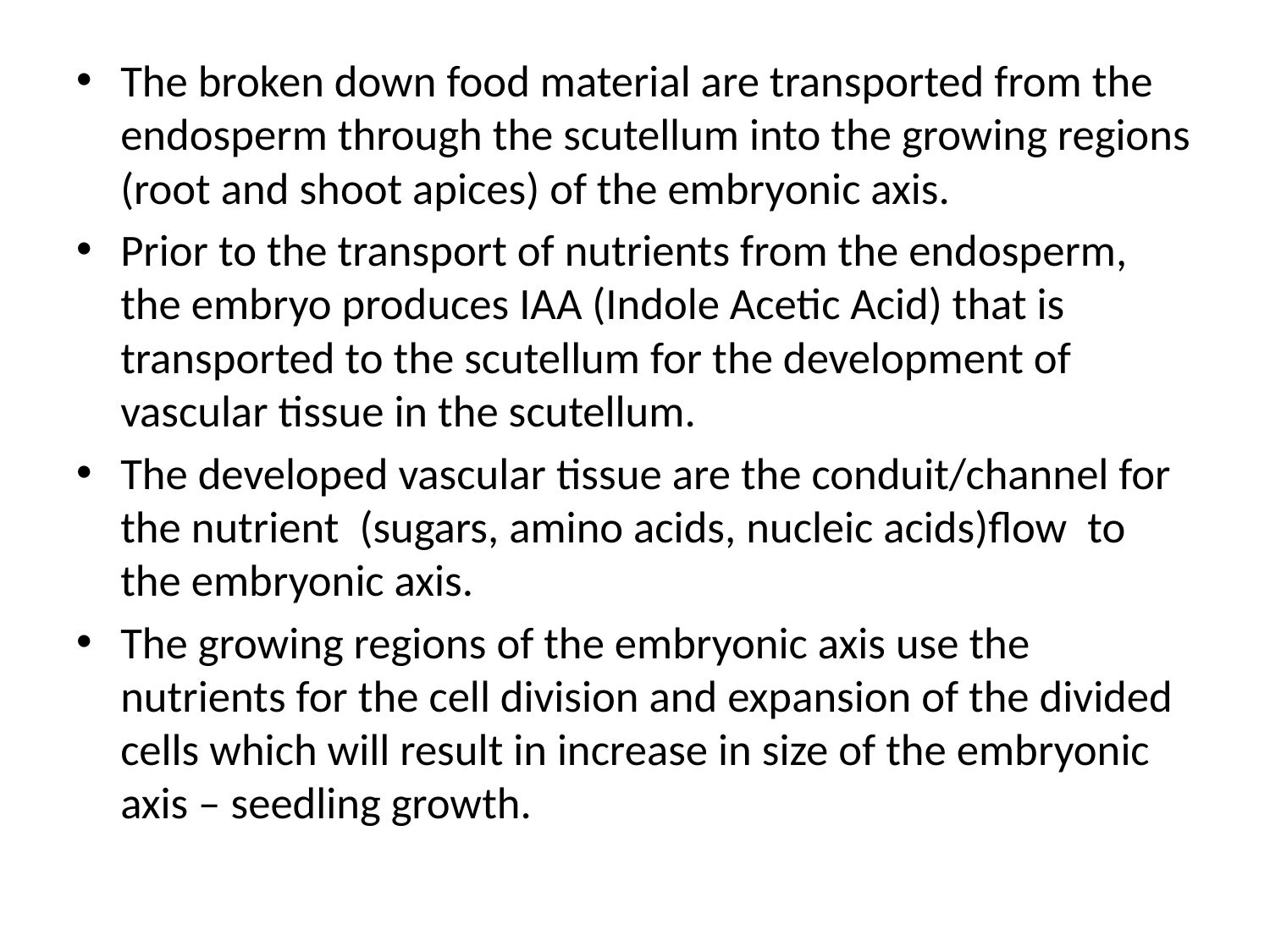

The broken down food material are transported from the endosperm through the scutellum into the growing regions (root and shoot apices) of the embryonic axis.
Prior to the transport of nutrients from the endosperm, the embryo produces IAA (Indole Acetic Acid) that is transported to the scutellum for the development of vascular tissue in the scutellum.
The developed vascular tissue are the conduit/channel for the nutrient  (sugars, amino acids, nucleic acids)flow  to the embryonic axis.
The growing regions of the embryonic axis use the nutrients for the cell division and expansion of the divided cells which will result in increase in size of the embryonic axis – seedling growth.